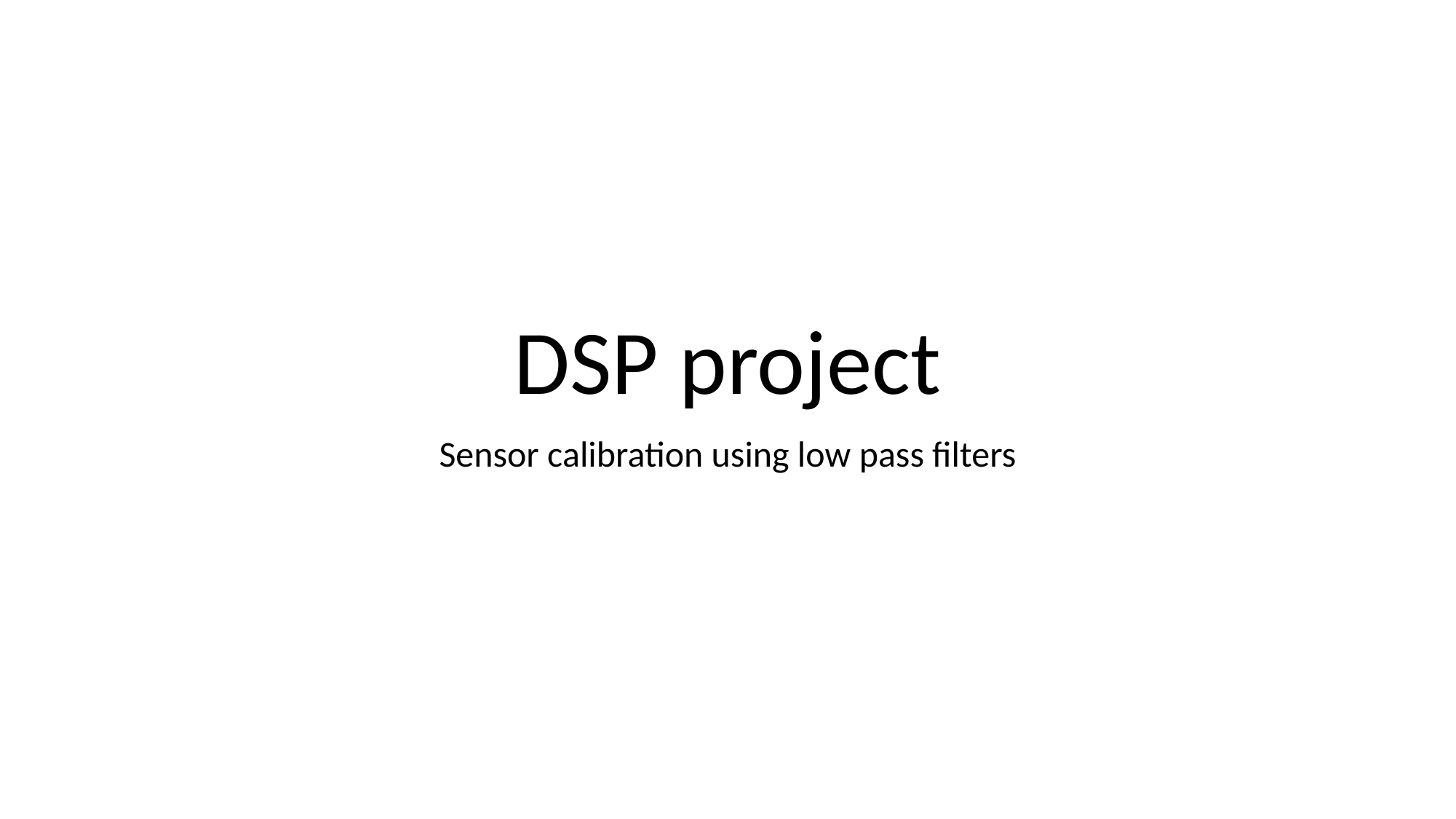

# DSP project
Sensor calibration using low pass filters